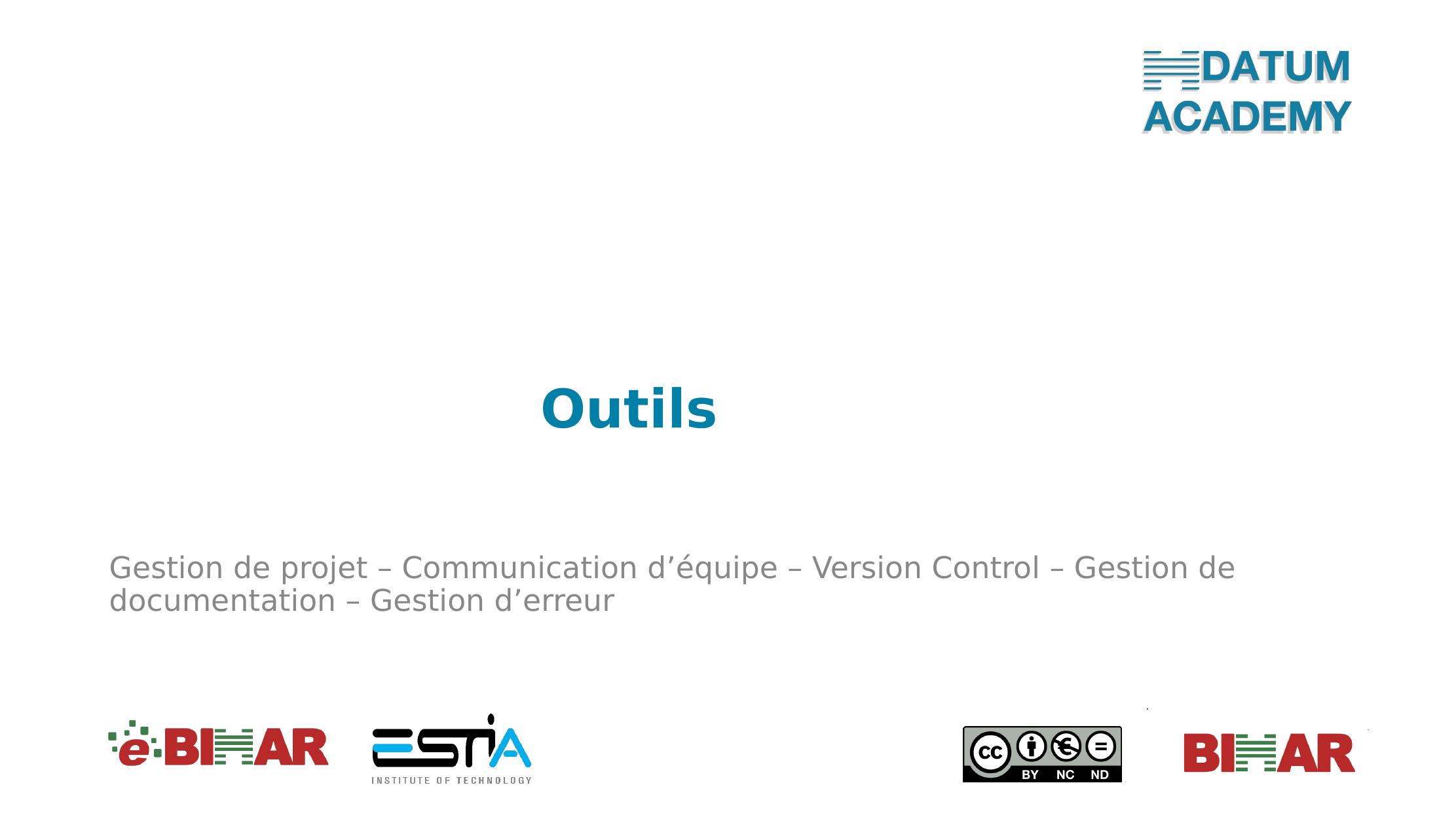

# Outils
Gestion de projet – Communication d’équipe – Version Control – Gestion de documentation – Gestion d’erreur